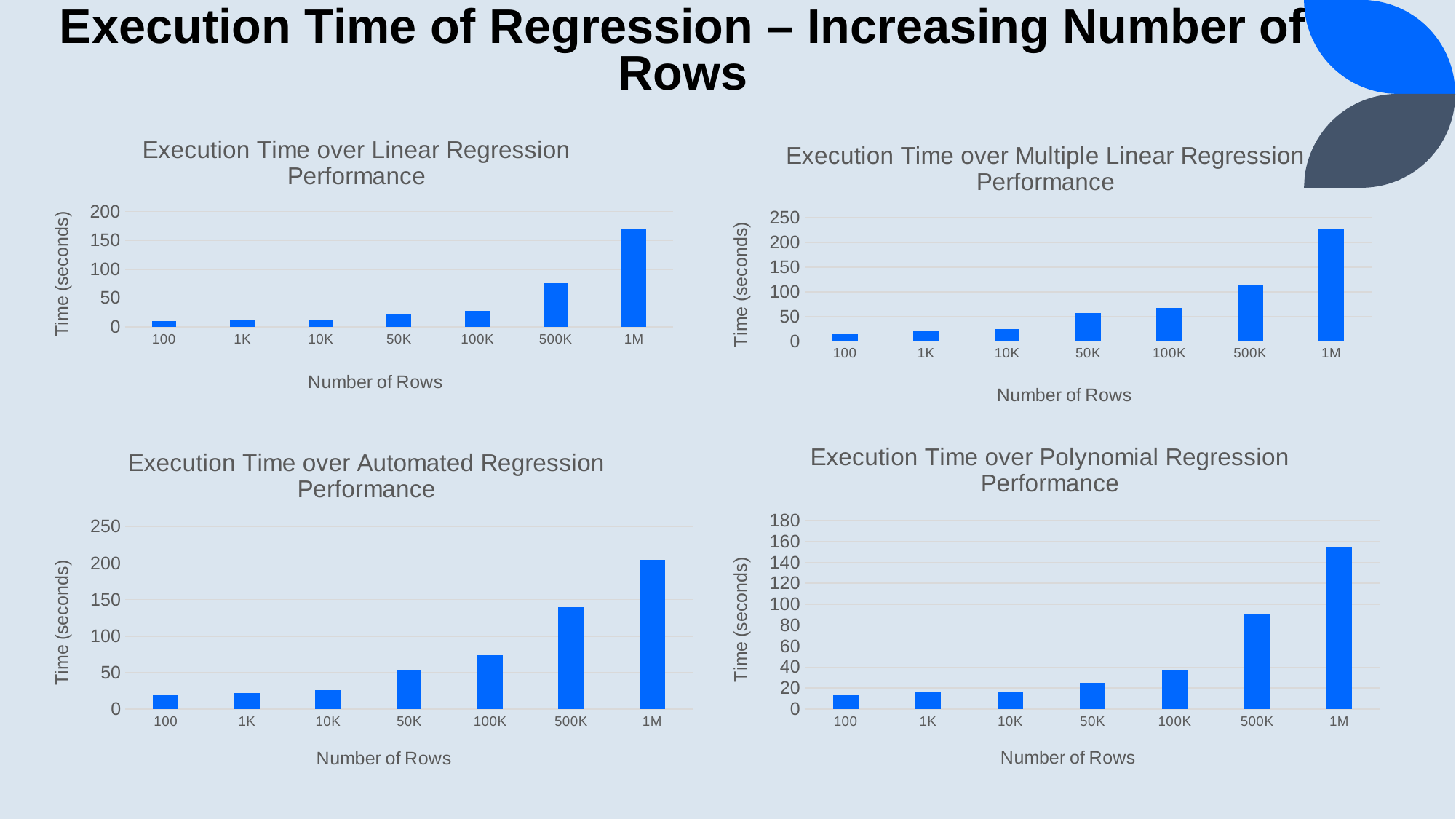

# Execution Time of Regression – Increasing Number of Rows

### Chart: Execution Time over Linear Regression Performance

| Category |  |
|---|---|
| 100 | 9.38475 |
| 1K | 11.384 |
| 10K | 11.9295 |
| 50K | 23.21 |
| 100K | 27.46125 |
| 500K | 75.24437499999999 |
| 1M | 169.291 |

### Chart: Execution Time over Multiple Linear Regression Performance

| Category |  |
|---|---|
| 100 | 13.486749999999999 |
| 1K | 19.360000000000003 |
| 10K | 23.69275 |
| 50K | 57.4425 |
| 100K | 67.51925 |
| 500K | 114.196 |
| 1M | 227.794 |

### Chart: Execution Time over Polynomial Regression Performance

| Category |  |
|---|---|
| 100 | 12.975 |
| 1K | 15.793 |
| 10K | 16.57275 |
| 50K | 25.133499999999998 |
| 100K | 36.44225 |
| 500K | 90.19924999999999 |
| 1M | 155.11475000000002 |

### Chart: Execution Time over Automated Regression Performance

| Category |  |
|---|---|
| 100 | 19.668750000000003 |
| 1K | 22.21225 |
| 10K | 25.60225 |
| 50K | 53.97774999999999 |
| 100K | 73.604 |
| 500K | 139.47075 |
| 1M | 204.87425 |